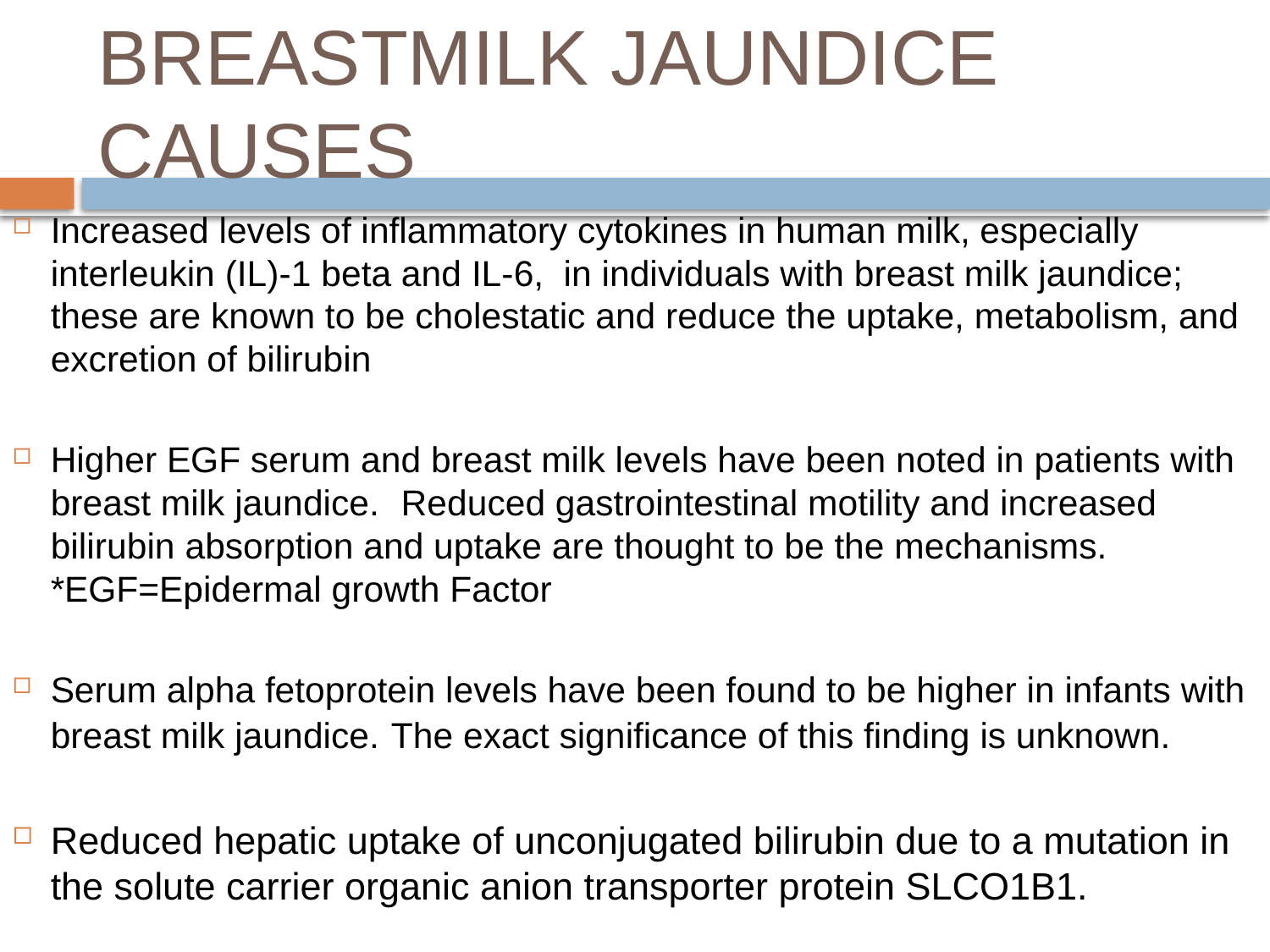

# BREASTMILK JAUNDICE CAUSES
Increased levels of inflammatory cytokines in human milk, especially interleukin (IL)-1 beta and IL-6,  in individuals with breast milk jaundice; these are known to be cholestatic and reduce the uptake, metabolism, and excretion of bilirubin

Higher EGF serum and breast milk levels have been noted in patients with breast milk jaundice.   Reduced gastrointestinal motility and increased bilirubin absorption and uptake are thought to be the mechanisms. *EGF=Epidermal growth Factor

Serum alpha fetoprotein levels have been found to be higher in infants with breast milk jaundice.  The exact significance of this finding is unknown.

Reduced hepatic uptake of unconjugated bilirubin due to a mutation in the solute carrier organic anion transporter protein SLCO1B1.